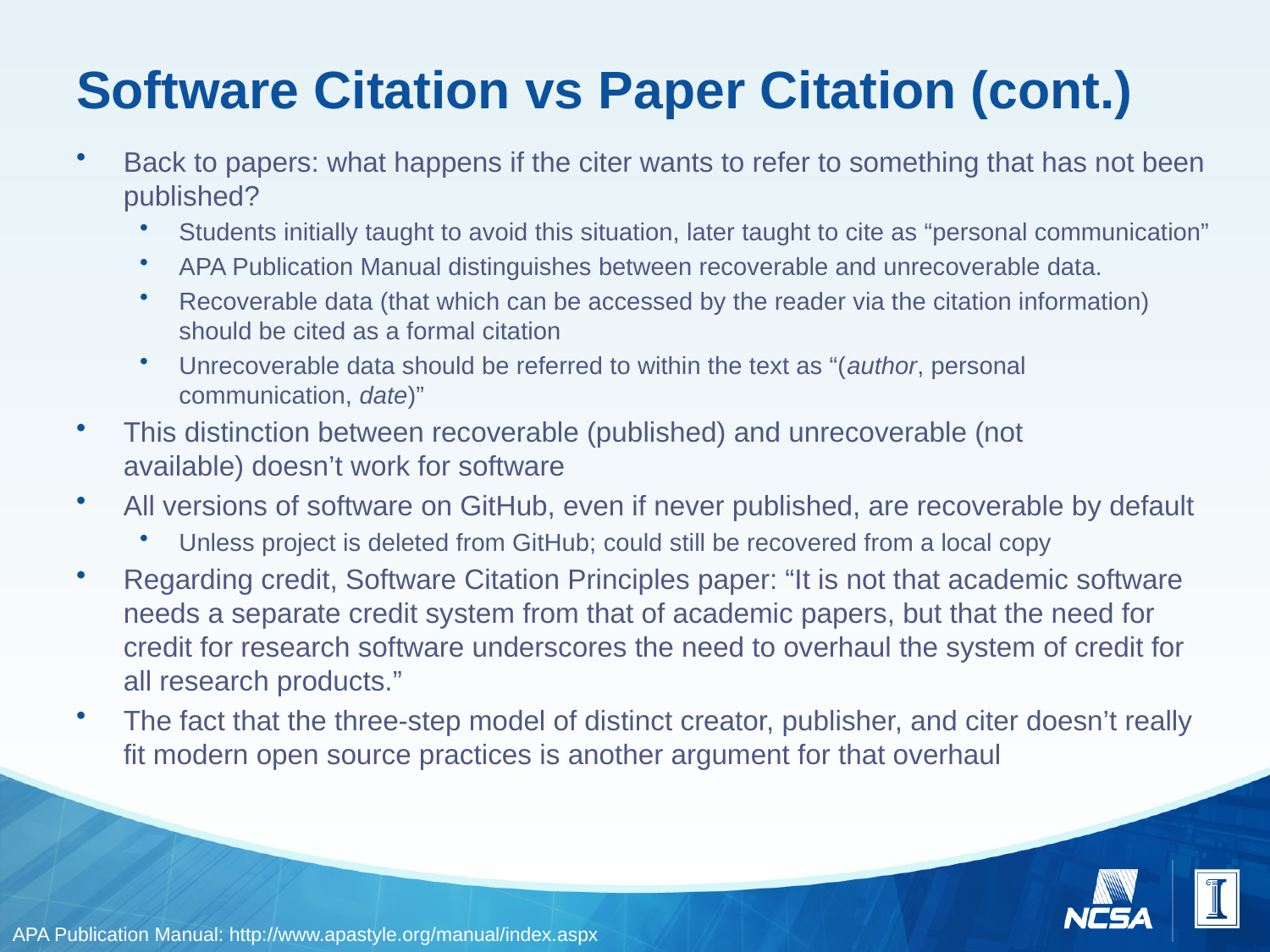

# Software Citation vs Paper Citation (cont.)
Back to papers: what happens if the citer wants to refer to something that has not been published?
Students initially taught to avoid this situation, later taught to cite as “personal communication”
APA Publication Manual distinguishes between recoverable and unrecoverable data.
Recoverable data (that which can be accessed by the reader via the citation information) should be cited as a formal citation
Unrecoverable data should be referred to within the text as “(author, personal communication, date)”
This distinction between recoverable (published) and unrecoverable (not available) doesn’t work for software
All versions of software on GitHub, even if never published, are recoverable by default
Unless project is deleted from GitHub; could still be recovered from a local copy
Regarding credit, Software Citation Principles paper: “It is not that academic software needs a separate credit system from that of academic papers, but that the need for credit for research software underscores the need to overhaul the system of credit for all research products.”
The fact that the three-step model of distinct creator, publisher, and citer doesn’t really fit modern open source practices is another argument for that overhaul
APA Publication Manual: http://www.apastyle.org/manual/index.aspx